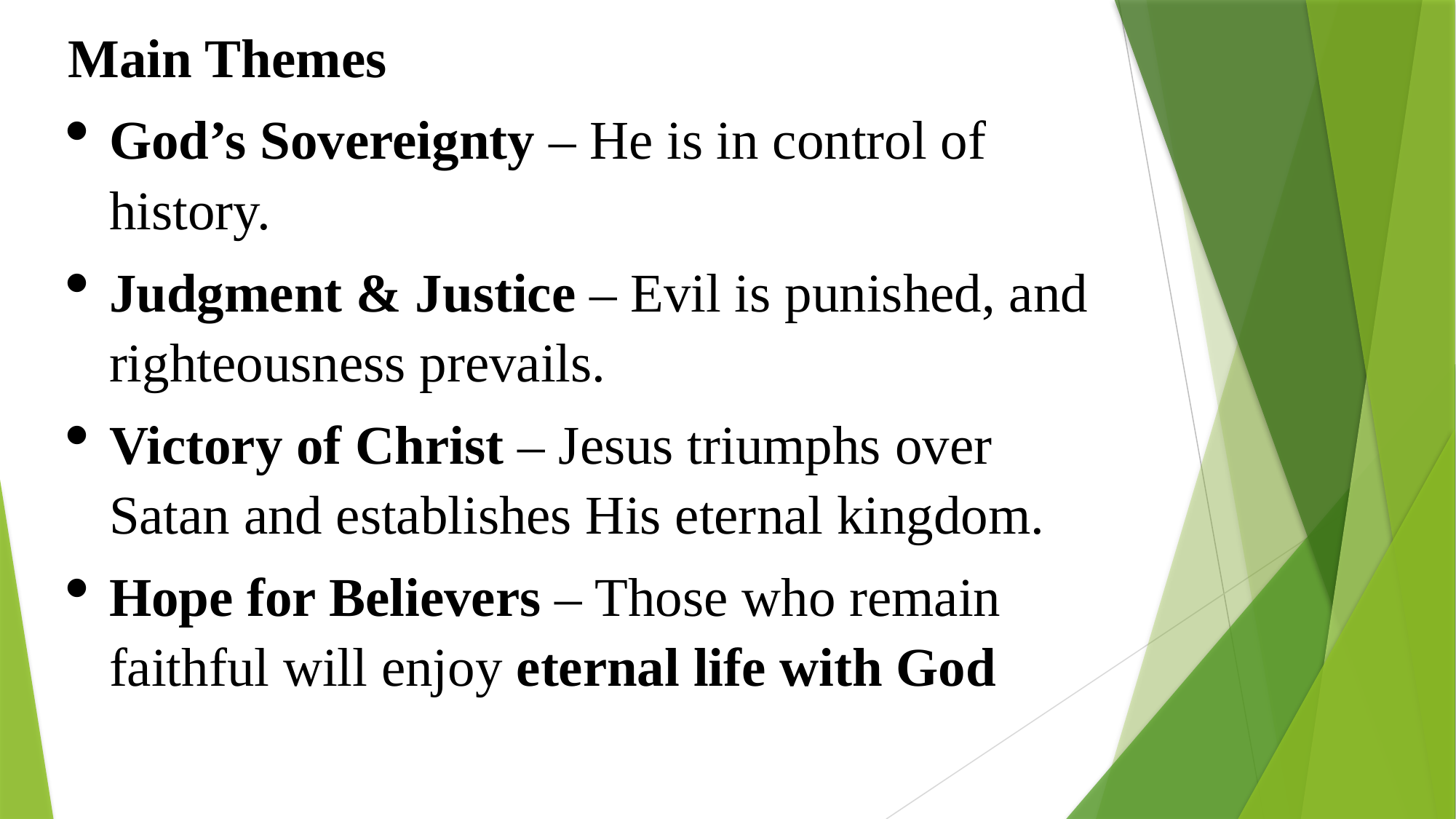

Main Themes
God’s Sovereignty – He is in control of history.
Judgment & Justice – Evil is punished, and righteousness prevails.
Victory of Christ – Jesus triumphs over Satan and establishes His eternal kingdom.
Hope for Believers – Those who remain faithful will enjoy eternal life with God